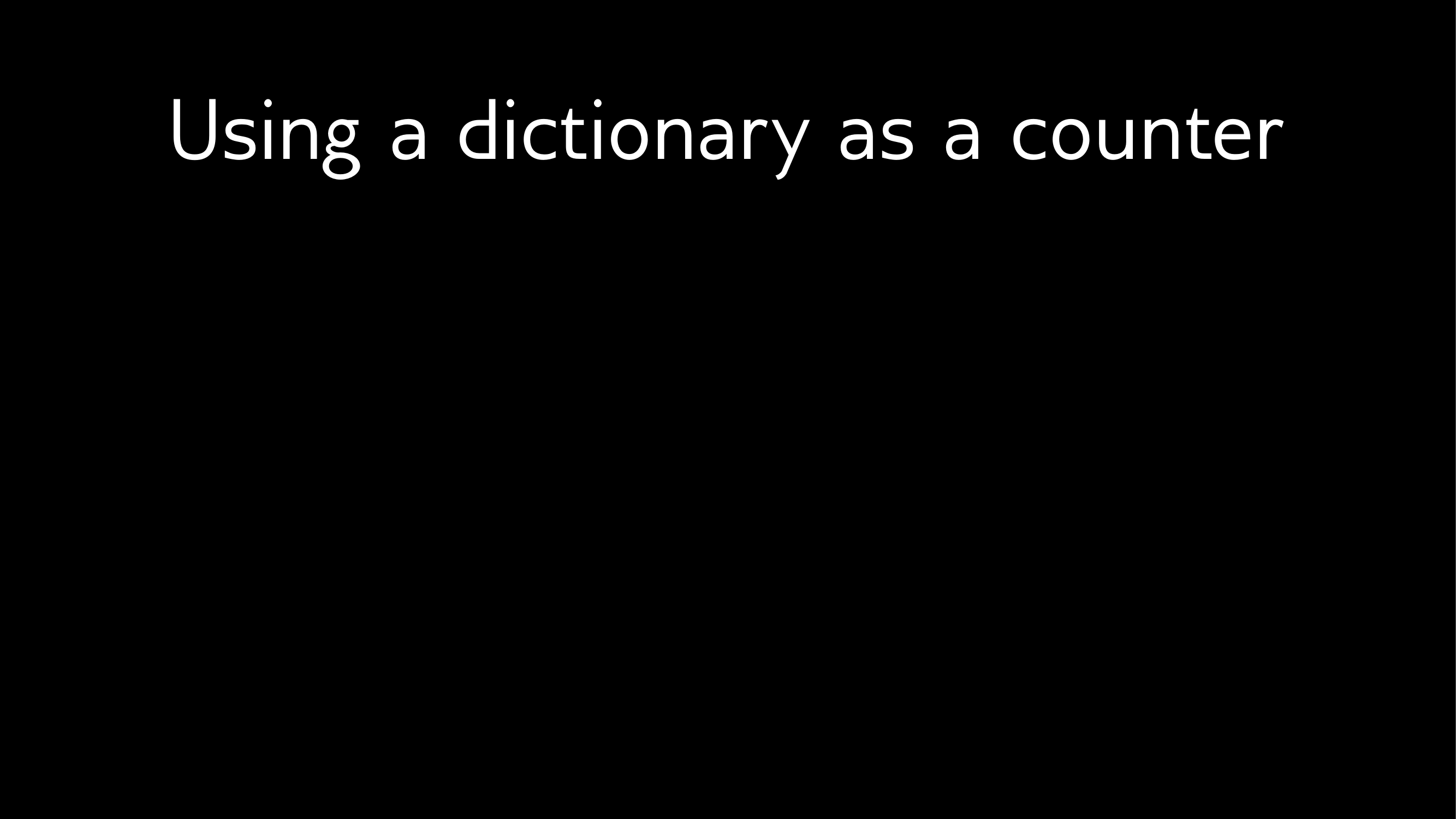

# Using a dictionary as a counter